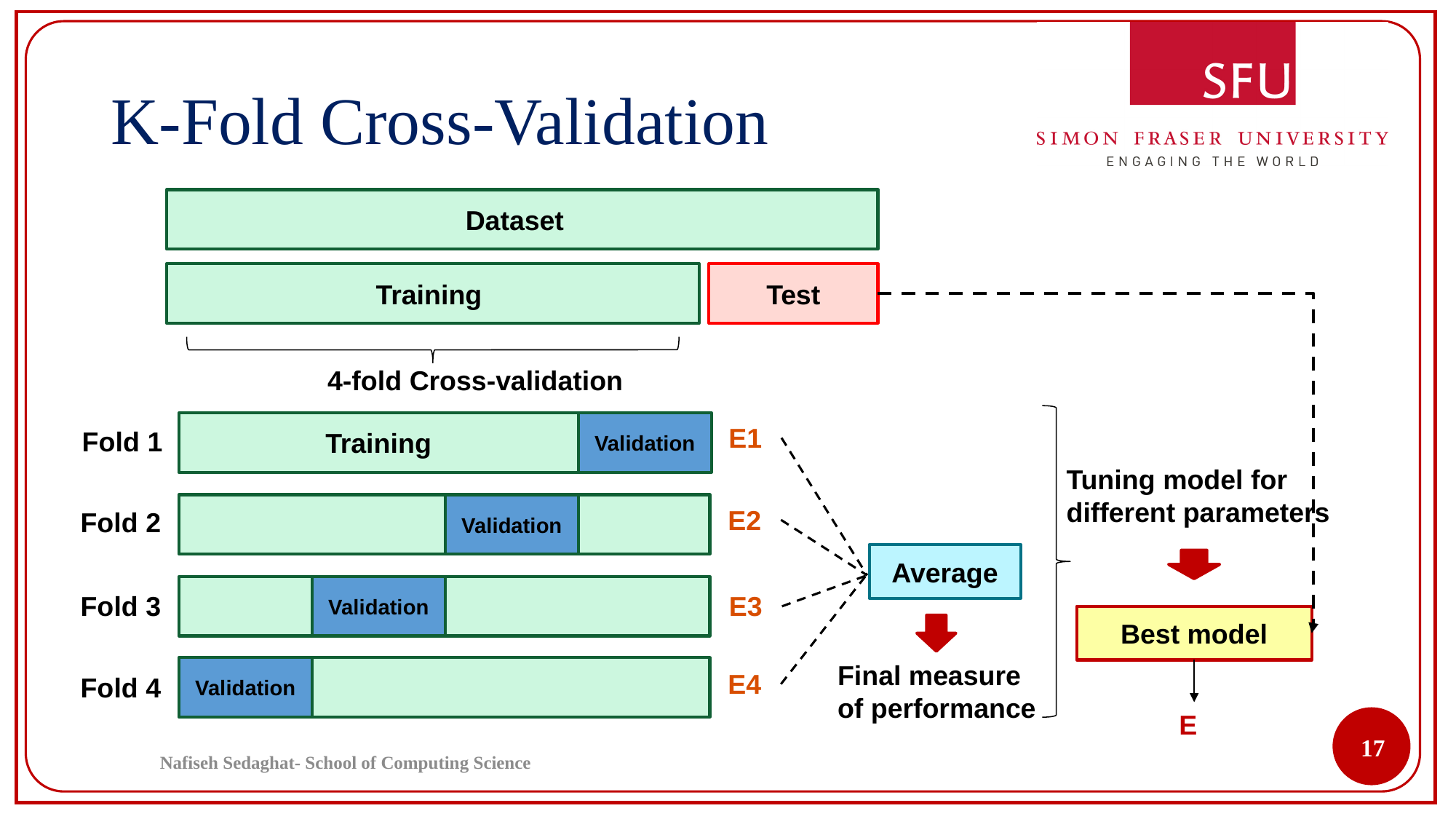

# K-Fold Cross-Validation

Dataset
Training
Test
4-fold Cross-validation

Training
Validation
E1
Fold 1
Tuning model for different parameters

Validation
E2
Fold 2
Average

Validation
Fold 3
E3
Best model

Final measure of performance
Validation

E4
Fold 4
E
17
Nafiseh Sedaghat- School of Computing Science